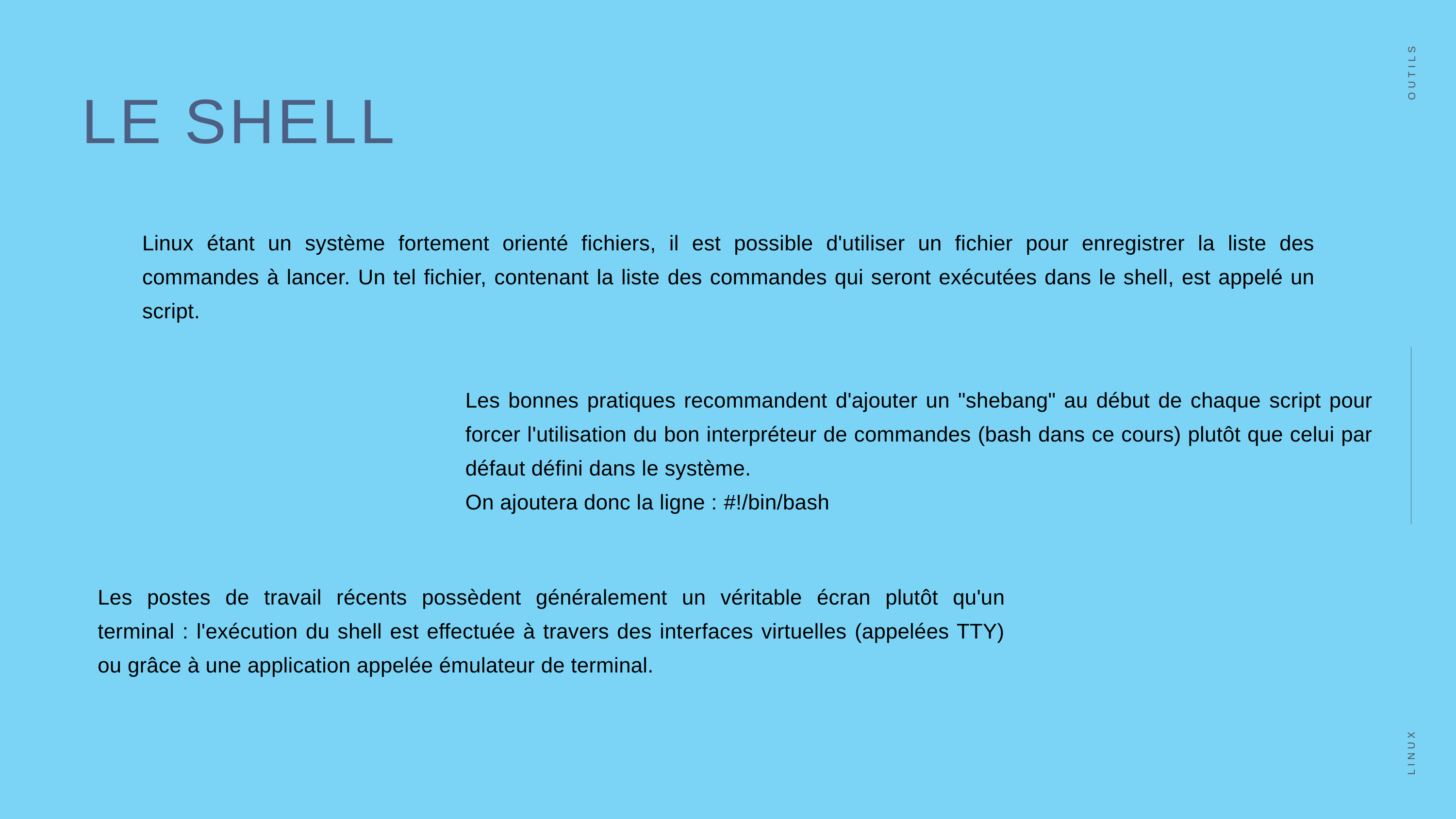

LE SHELL
OUTILS
Linux étant un système fortement orienté fichiers, il est possible d'utiliser un fichier pour enregistrer la liste des commandes à lancer. Un tel fichier, contenant la liste des commandes qui seront exécutées dans le shell, est appelé un script.

Les bonnes pratiques recommandent d'ajouter un "shebang" au début de chaque script pour forcer l'utilisation du bon interpréteur de commandes (bash dans ce cours) plutôt que celui par défaut défini dans le système.
On ajoutera donc la ligne : #!/bin/bash
Les postes de travail récents possèdent généralement un véritable écran plutôt qu'un terminal : l'exécution du shell est effectuée à travers des interfaces virtuelles (appelées TTY) ou grâce à une application appelée émulateur de terminal.
LINUX